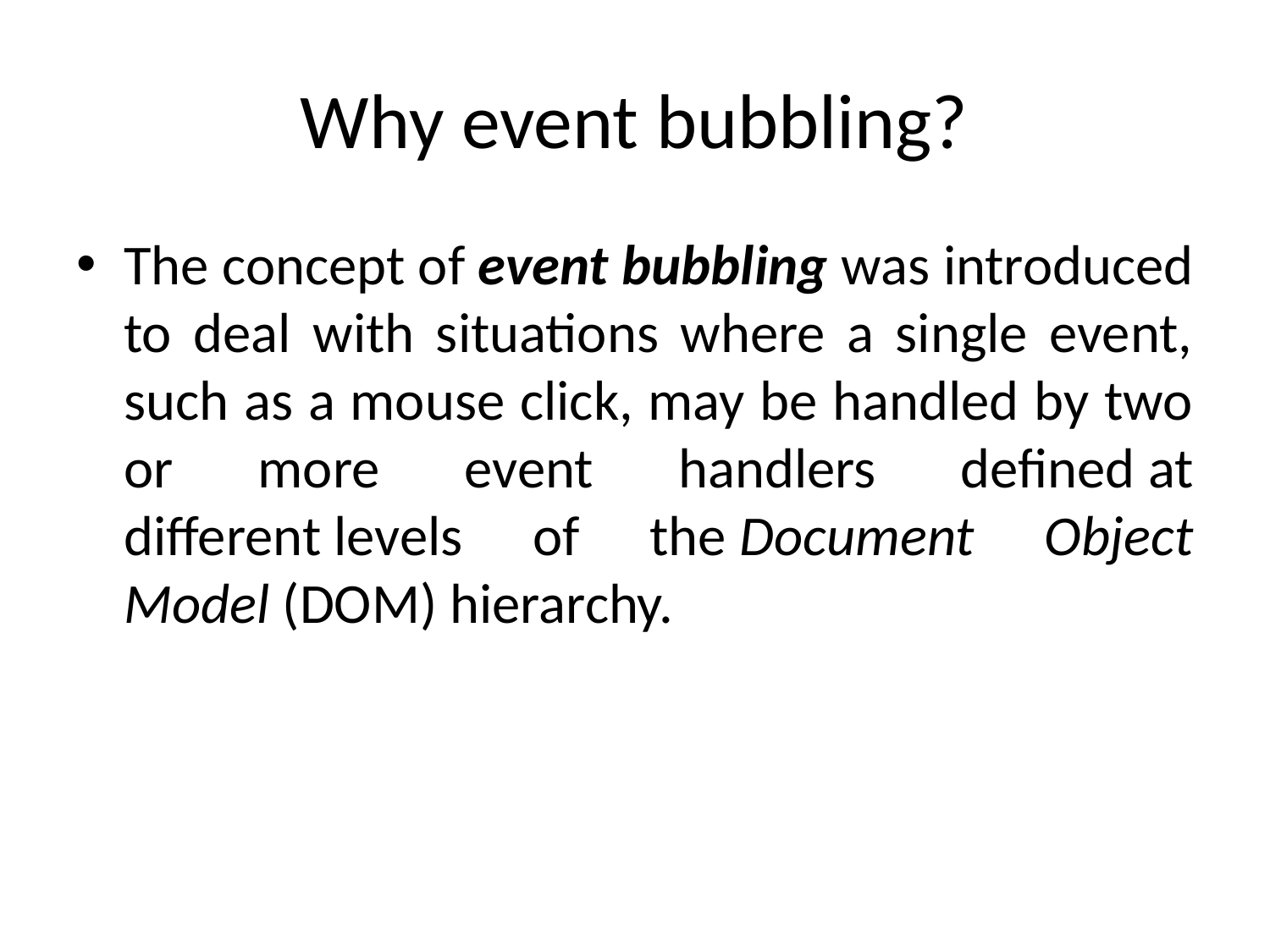

# Why event bubbling?
The concept of event bubbling was introduced to deal with situations where a single event, such as a mouse click, may be handled by two or more event handlers defined at different levels of the Document Object Model (DOM) hierarchy.